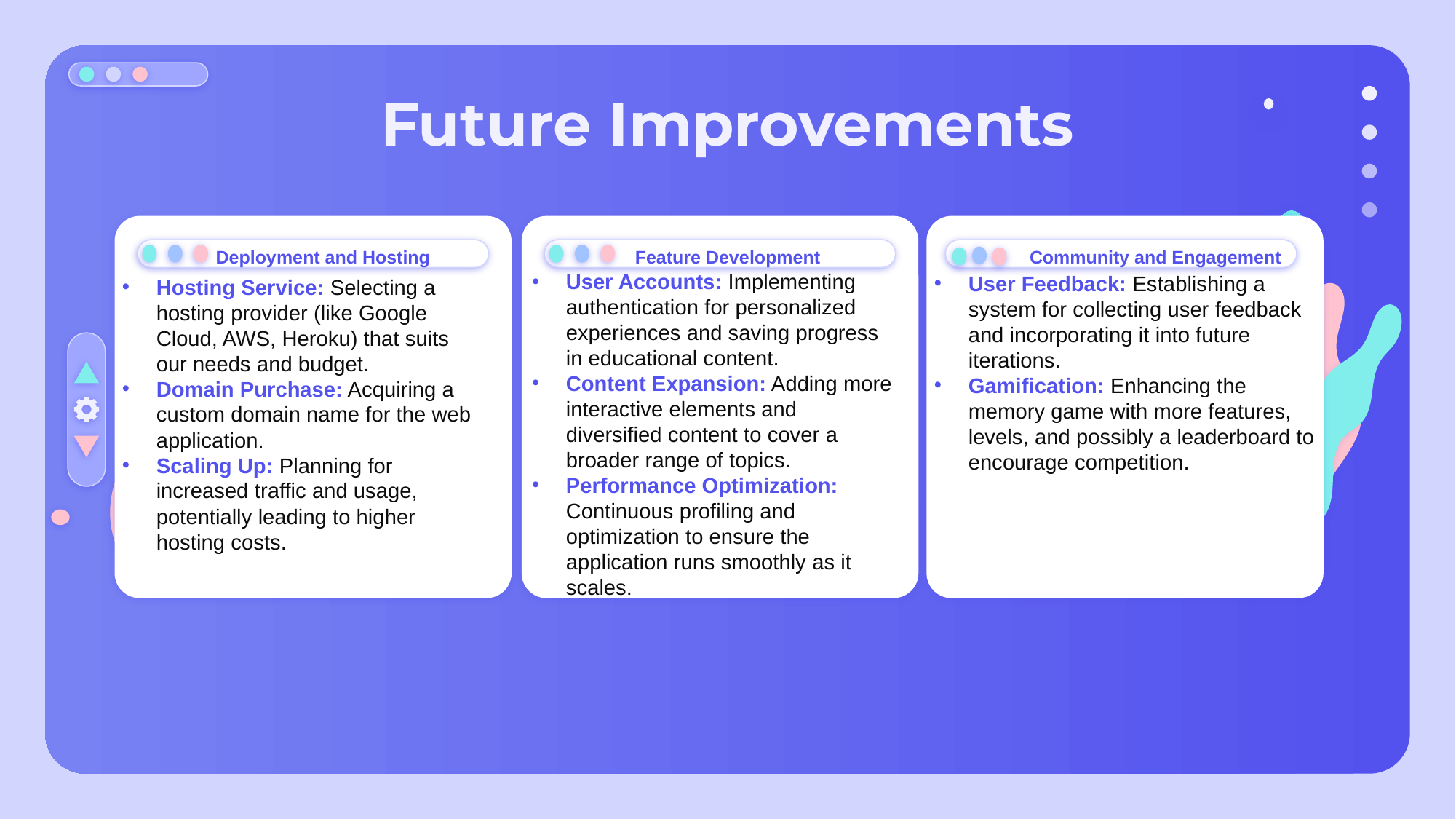

Future Improvements

Community and Engagement
Feature Development
Deployment and Hosting

User Feedback: Establishing a system for collecting user feedback and incorporating it into future iterations.
Gamification: Enhancing the memory game with more features, levels, and possibly a leaderboard to encourage competition.

Hosting Service: Selecting a hosting provider (like Google Cloud, AWS, Heroku) that suits our needs and budget.
Domain Purchase: Acquiring a custom domain name for the web application.
Scaling Up: Planning for increased traffic and usage, potentially leading to higher hosting costs.

User Accounts: Implementing authentication for personalized experiences and saving progress in educational content.
Content Expansion: Adding more interactive elements and diversified content to cover a broader range of topics.
Performance Optimization: Continuous profiling and optimization to ensure the application runs smoothly as it scales.